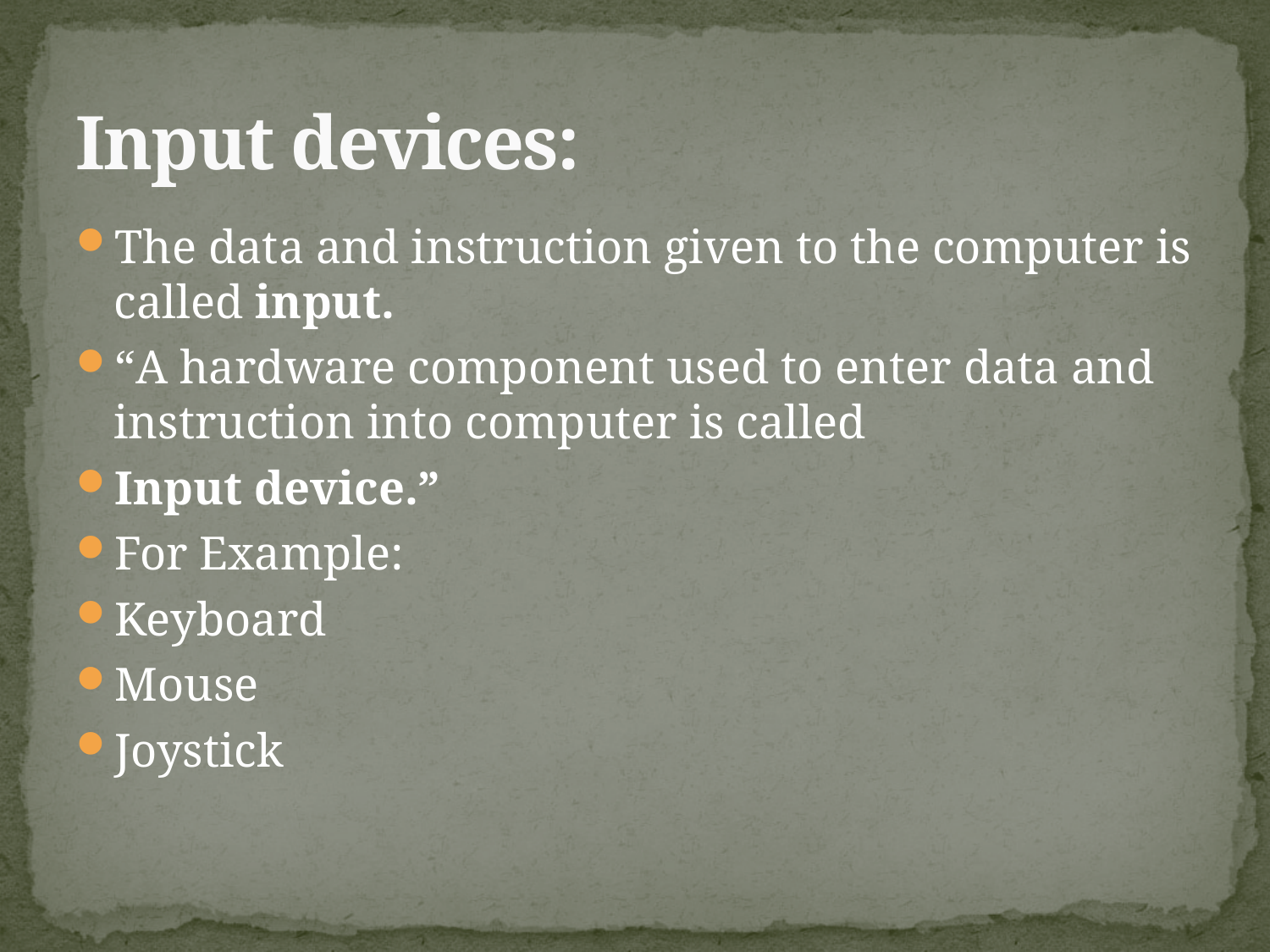

# Input devices:
The data and instruction given to the computer is called input.
“A hardware component used to enter data and instruction into computer is called
Input device.”
For Example:
Keyboard
Mouse
Joystick